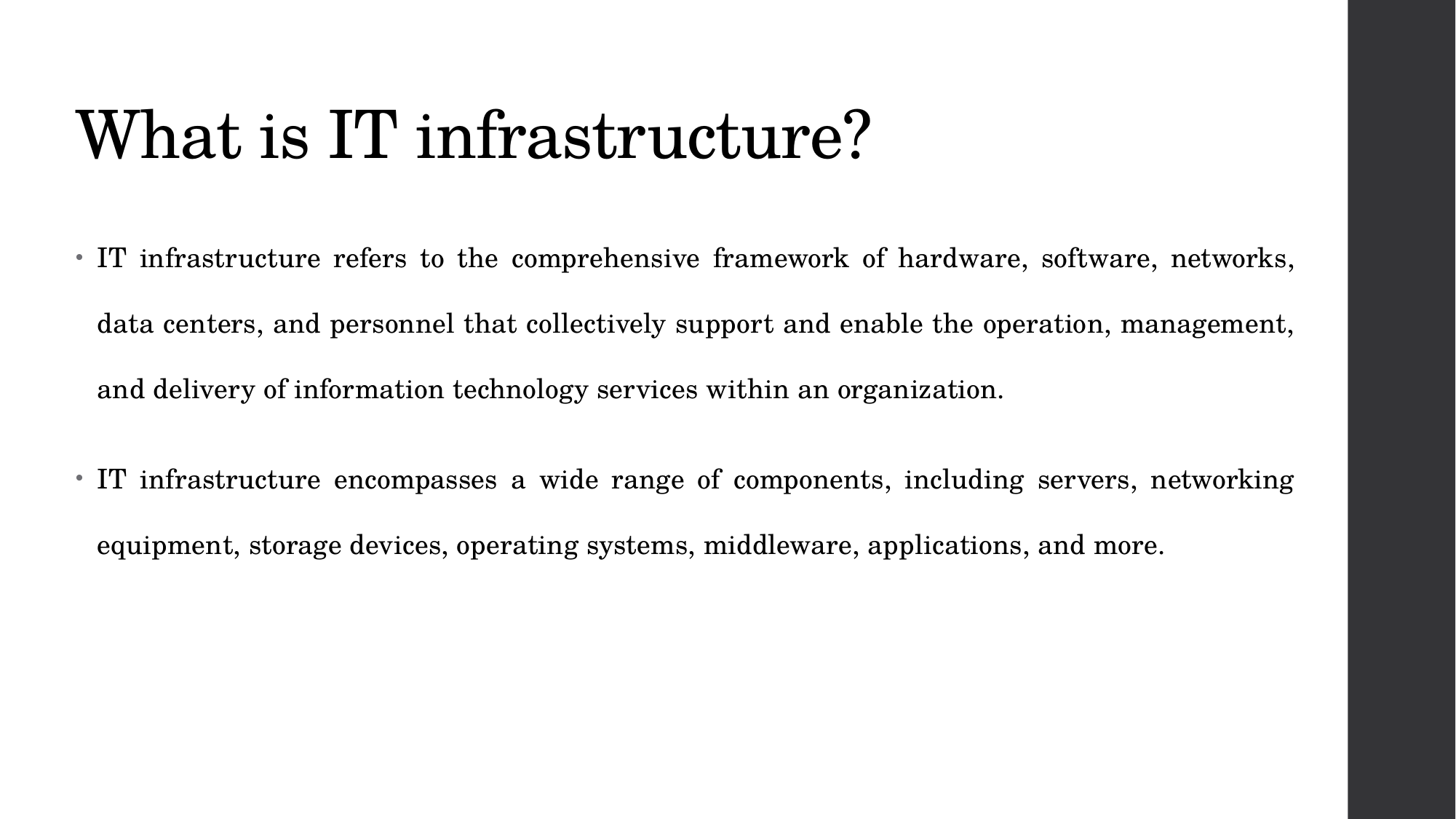

# What is IT infrastructure?
IT infrastructure refers to the comprehensive framework of hardware, software, networks, data centers, and personnel that collectively support and enable the operation, management, and delivery of information technology services within an organization.
IT infrastructure encompasses a wide range of components, including servers, networking equipment, storage devices, operating systems, middleware, applications, and more.